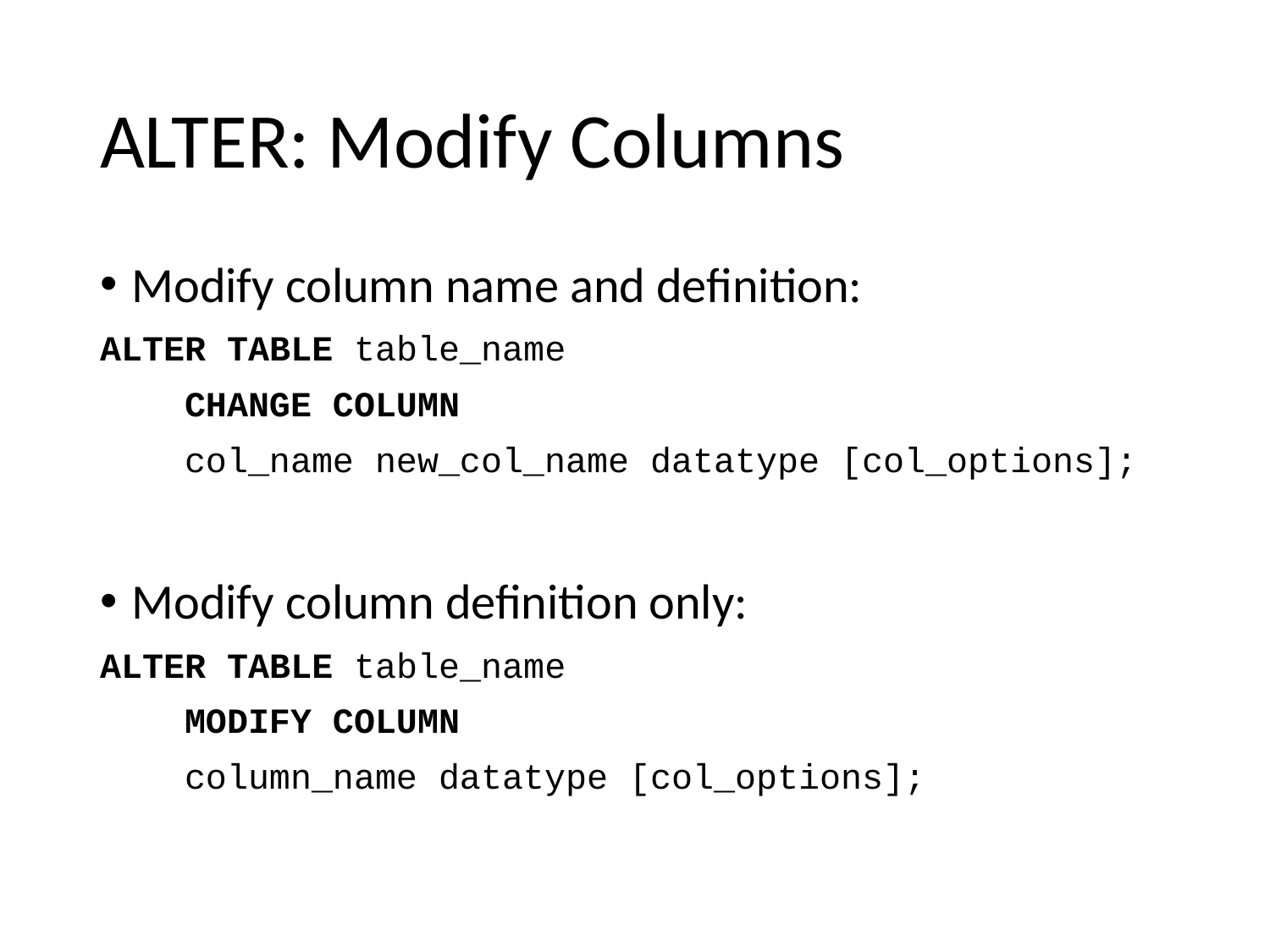

# ALTER: Modify Columns
Modify column name and definition:
ALTER TABLE table_name
    CHANGE COLUMN
    col_name new_col_name datatype [col_options];

Modify column definition only:
ALTER TABLE table_name
    MODIFY COLUMN
    column_name datatype [col_options];